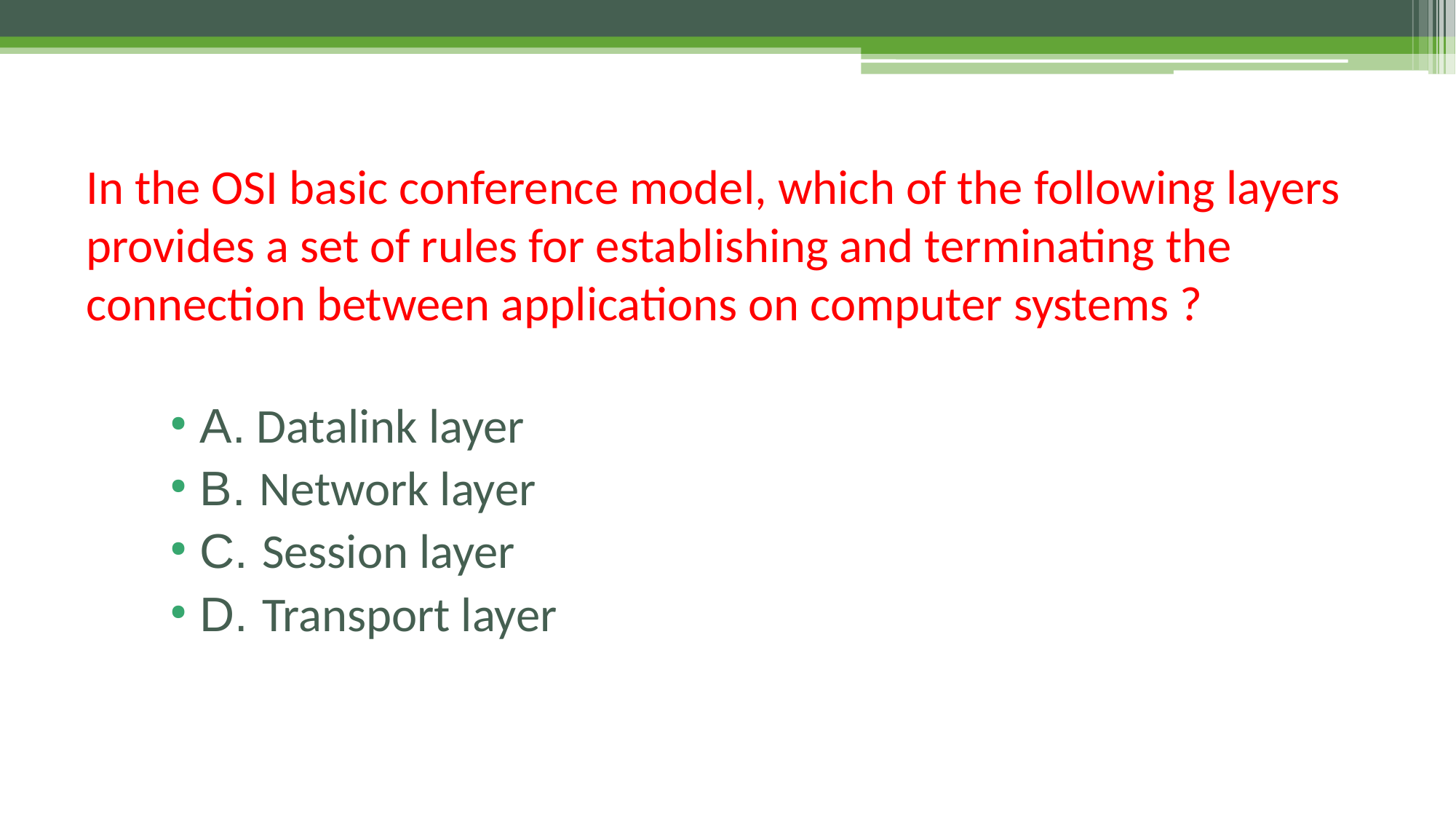

# In the OSI basic conference model, which of the following layers provides a set of rules for establishing and terminating the connection between applications on computer systems ?
A. Datalink layer
B. Network layer
C. Session layer
D. Transport layer